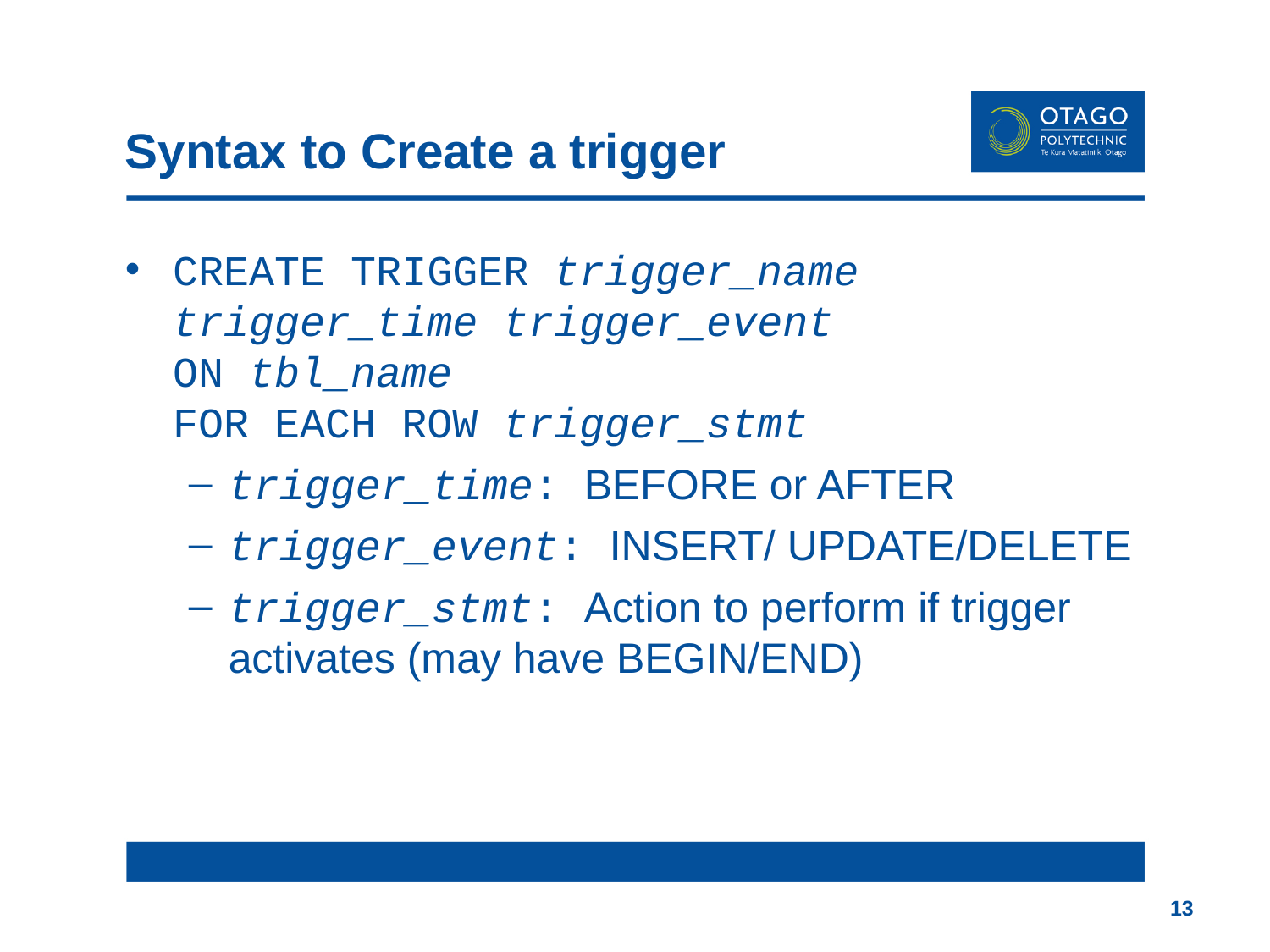

# Syntax to Create a trigger
CREATE TRIGGER trigger_name trigger_time trigger_event
ON tbl_name
FOR EACH ROW trigger_stmt
trigger_time: BEFORE or AFTER
trigger_event: INSERT/ UPDATE/DELETE
trigger_stmt: Action to perform if trigger activates (may have BEGIN/END)
13